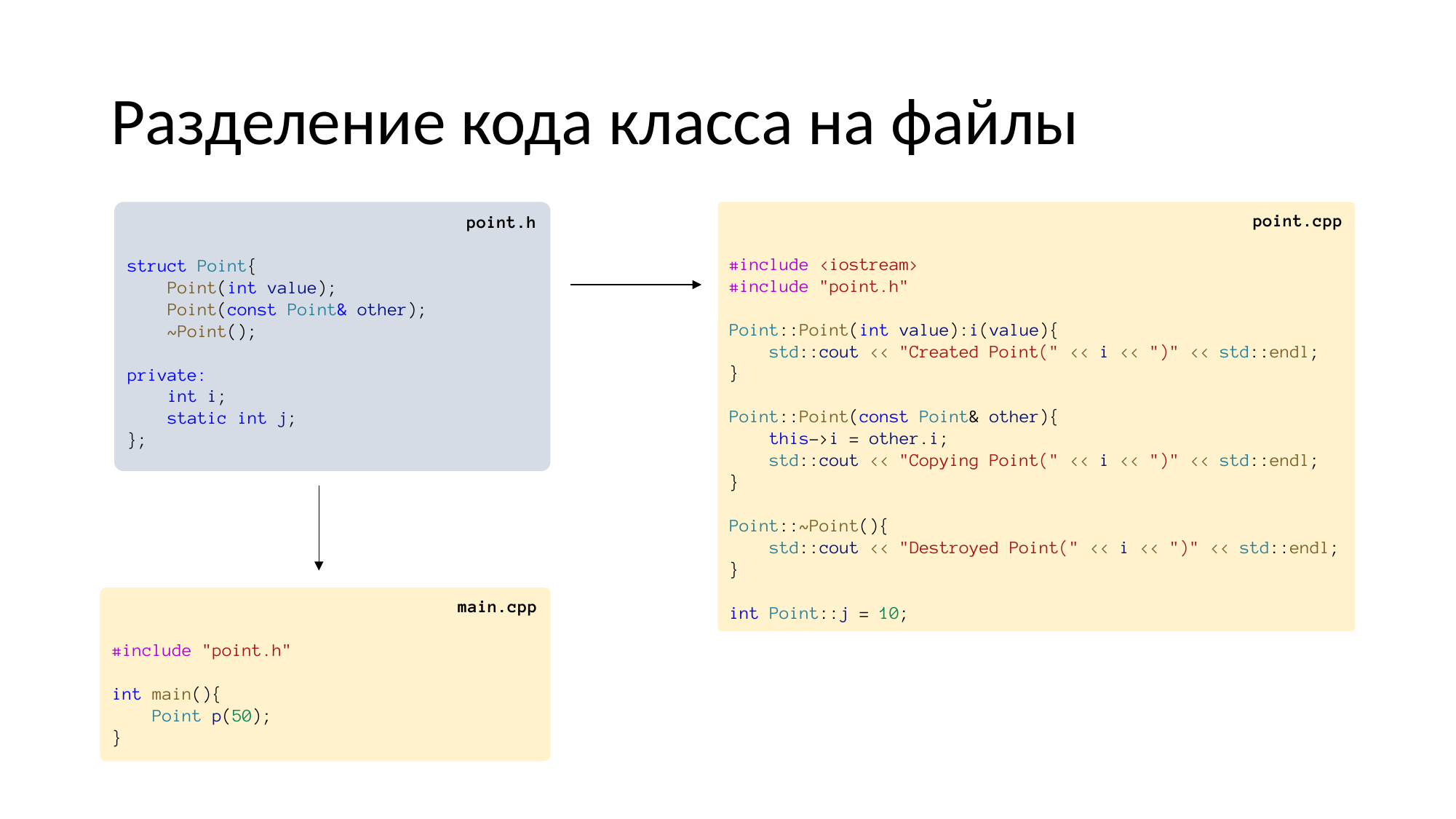

# Разделение кода класса на файлы
point.h

struct Point{
    Point(int value);
    Point(const Point& other);
    ~Point();

private:
    int i;
    static int j;
};
point.cpp

#include <iostream>
#include "point.h"

Point::Point(int value):i(value){
    std::cout << "Created Point(" << i << ")" << std::endl;
}
Point::Point(const Point& other){
    this->i = other.i;
    std::cout << "Copying Point(" << i << ")" << std::endl;
}
Point::~Point(){
    std::cout << "Destroyed Point(" << i << ")" << std::endl;
}
int Point::j = 10;
main.cpp

#include "point.h"

int main(){
    Point p(50);
}